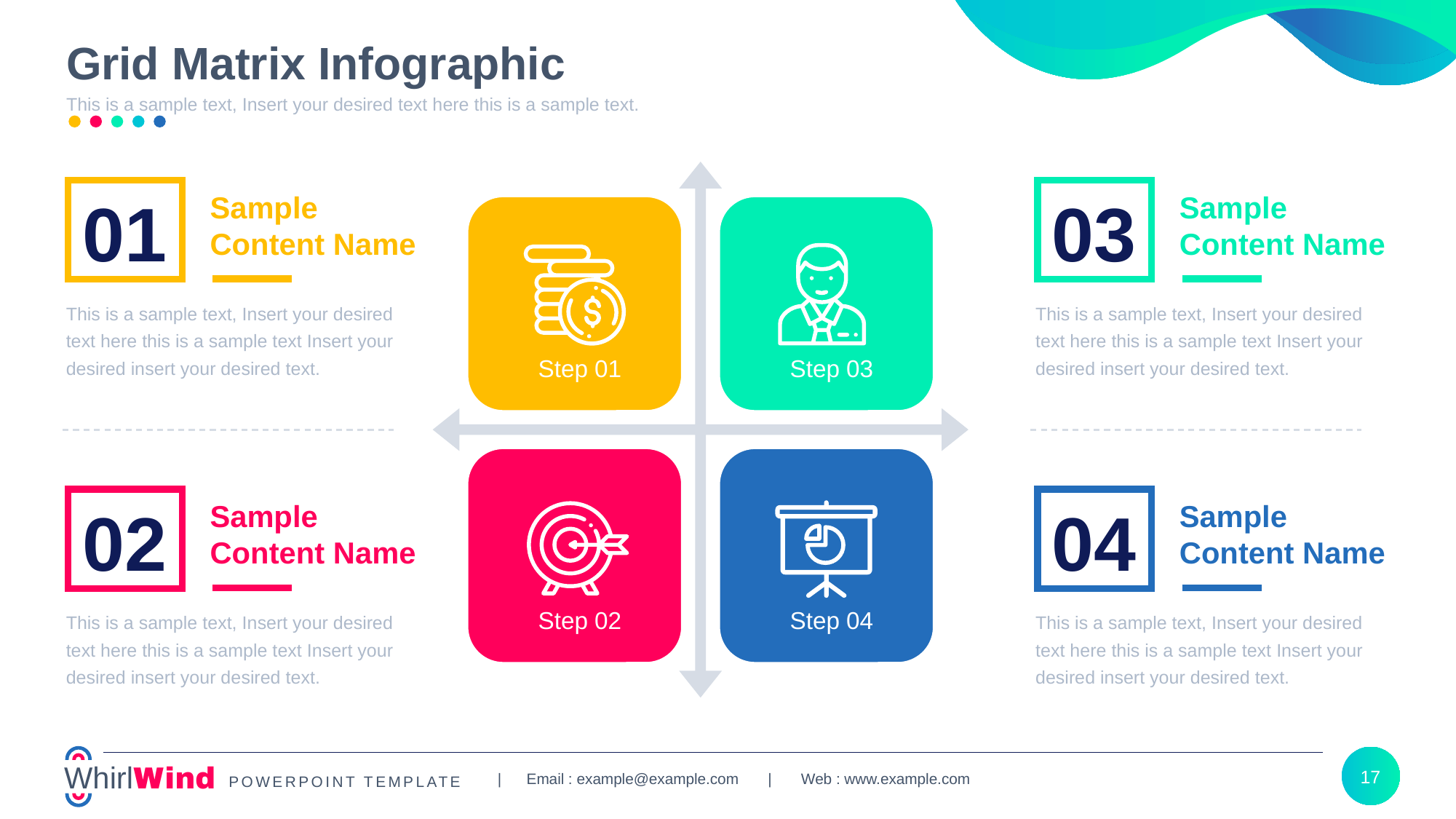

# Grid Matrix Infographic
Step 01
Step 03
Step 02
Step 04

01
Sample
Content Name
This is a sample text, Insert your desired text here this is a sample text Insert your desired insert your desired text.

03
Sample
Content Name
This is a sample text, Insert your desired text here this is a sample text Insert your desired insert your desired text.

02
Sample
Content Name
This is a sample text, Insert your desired text here this is a sample text Insert your desired insert your desired text.

04
Sample
Content Name
This is a sample text, Insert your desired text here this is a sample text Insert your desired insert your desired text.

17